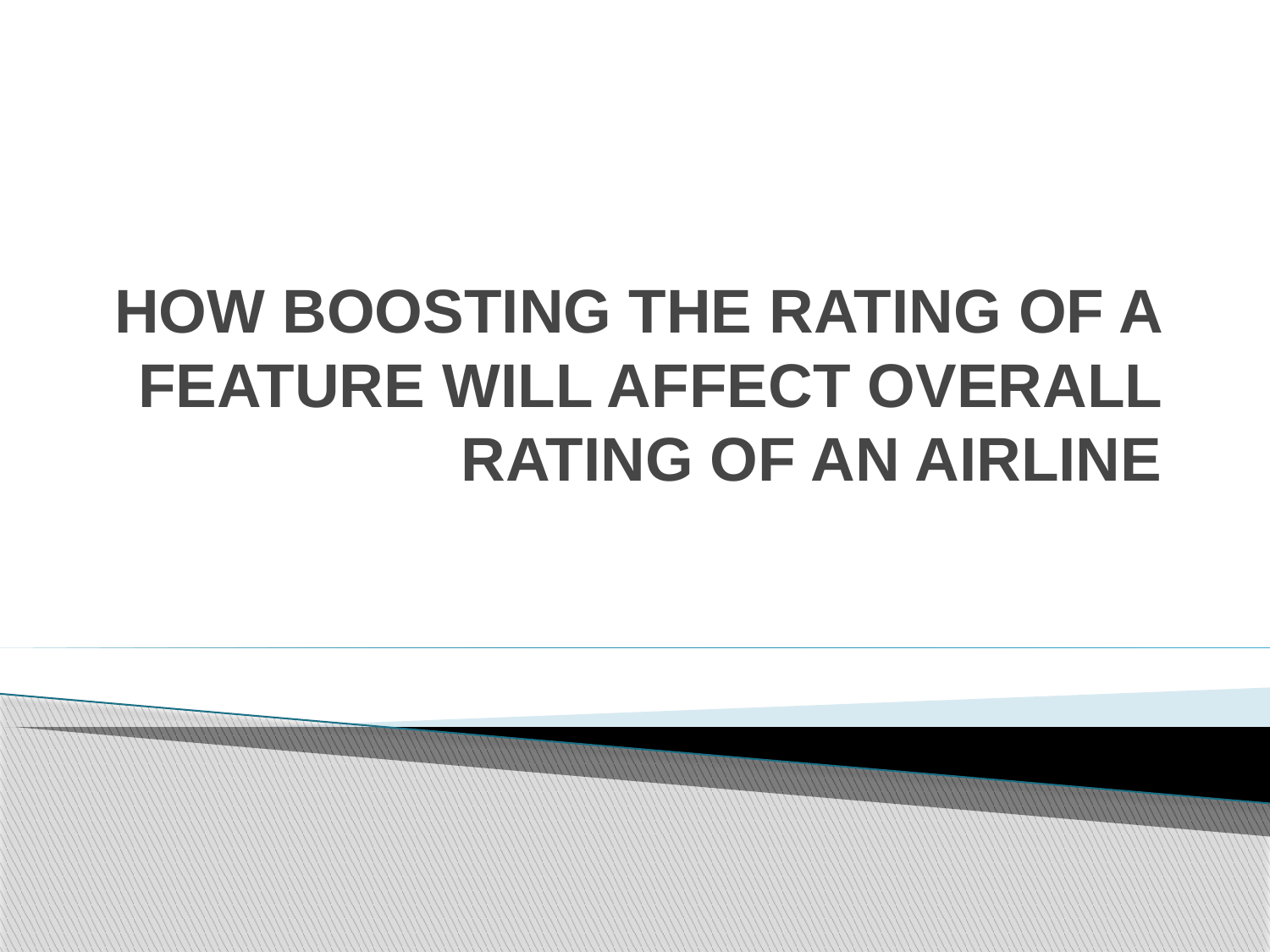

# HOW BOOSTING THE RATING OF A FEATURE WILL AFFECT OVERALL RATING OF AN AIRLINE